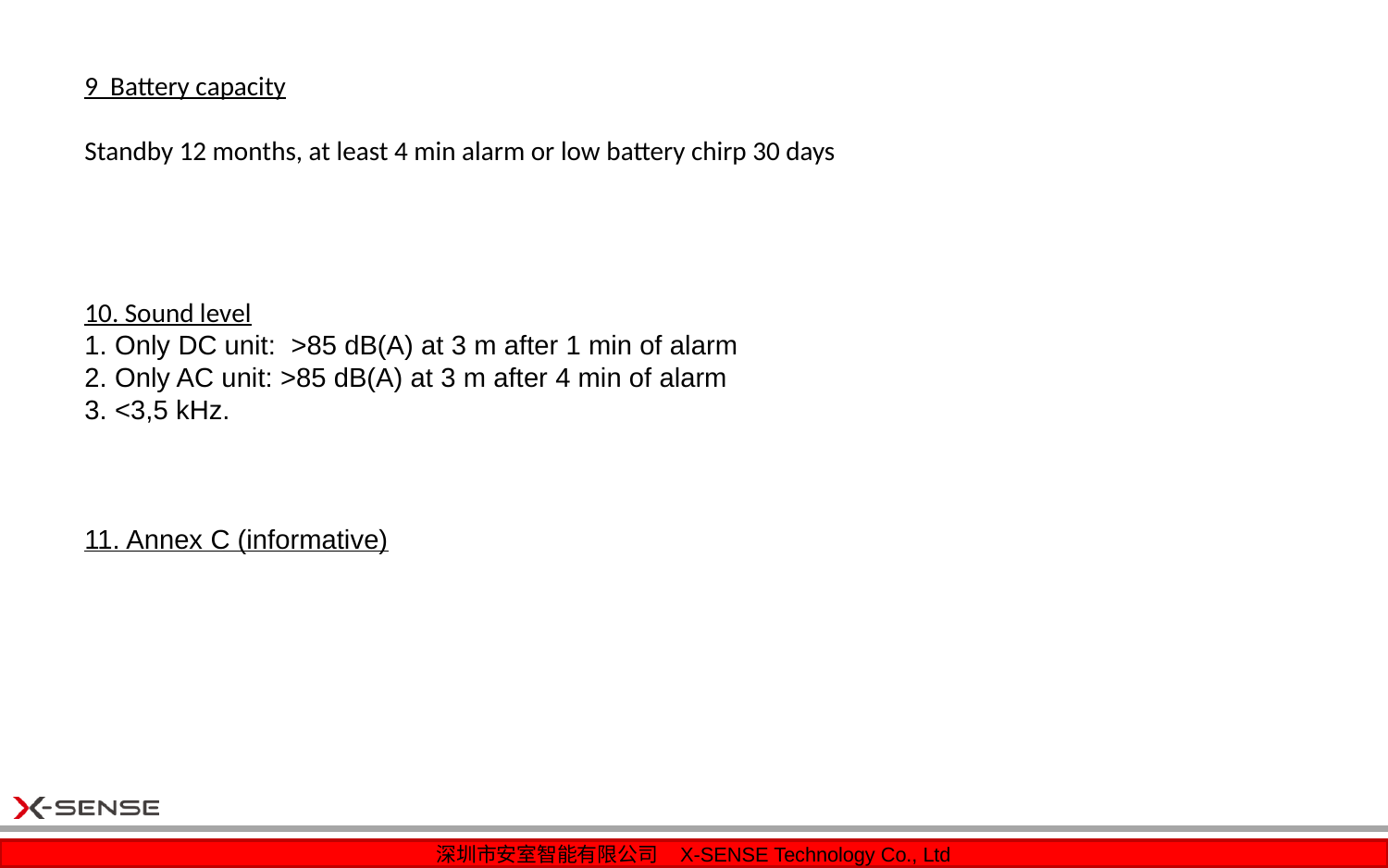

9  Battery capacity
Standby 12 months, at least 4 min alarm or low battery chirp 30 days

10. Sound level
1. Only DC unit:  >85 dB(A) at 3 m after 1 min of alarm
2. Only AC unit: >85 dB(A) at 3 m after 4 min of alarm
3. <3,5 kHz.

11. Annex C (informative)